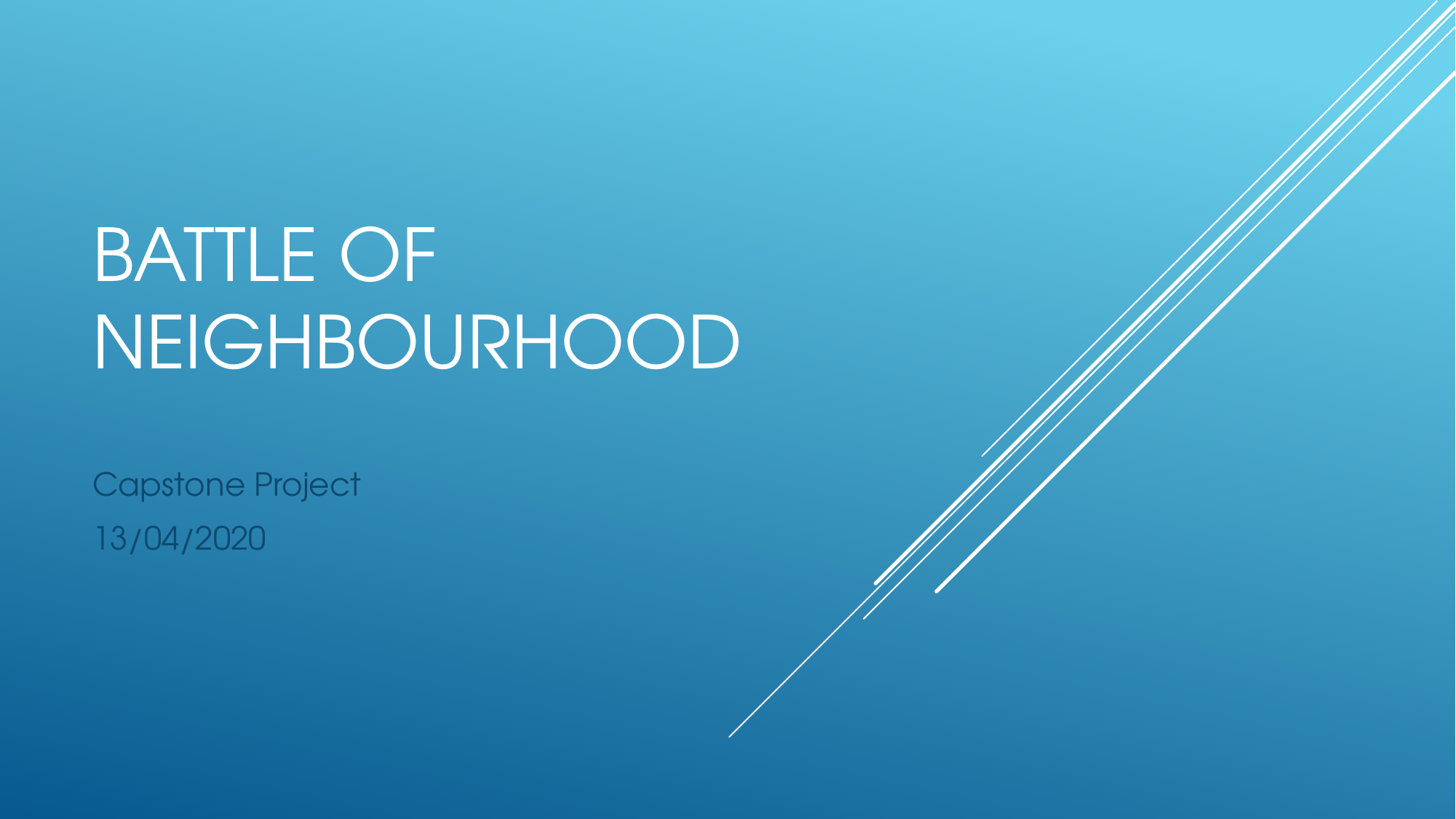

# Battle of Neighbourhood
Capstone Project
13/04/2020